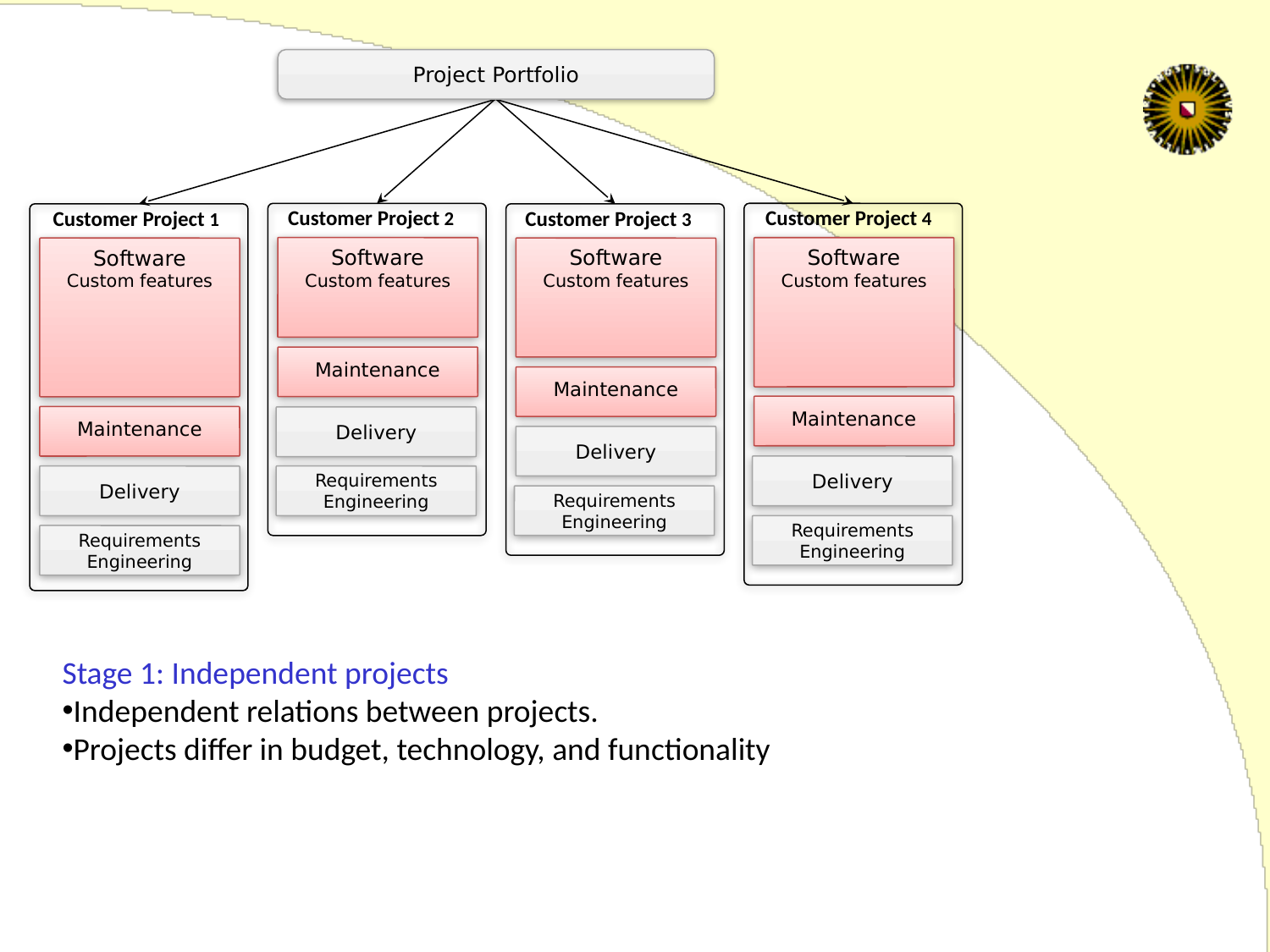

Project Portfolio
Customer Project 2
Customer Project 4
Customer Project 1
Customer Project 3

Software
Custom features

Software
Custom features

Software
Custom features

Software
Custom features
Maintenance
Maintenance
Maintenance
Maintenance
Delivery
Delivery
Delivery
Delivery
Requirements Engineering
Requirements Engineering
Requirements Engineering
Requirements Engineering
Stage 1: Independent projects
Independent relations between projects.
Projects differ in budget, technology, and functionality